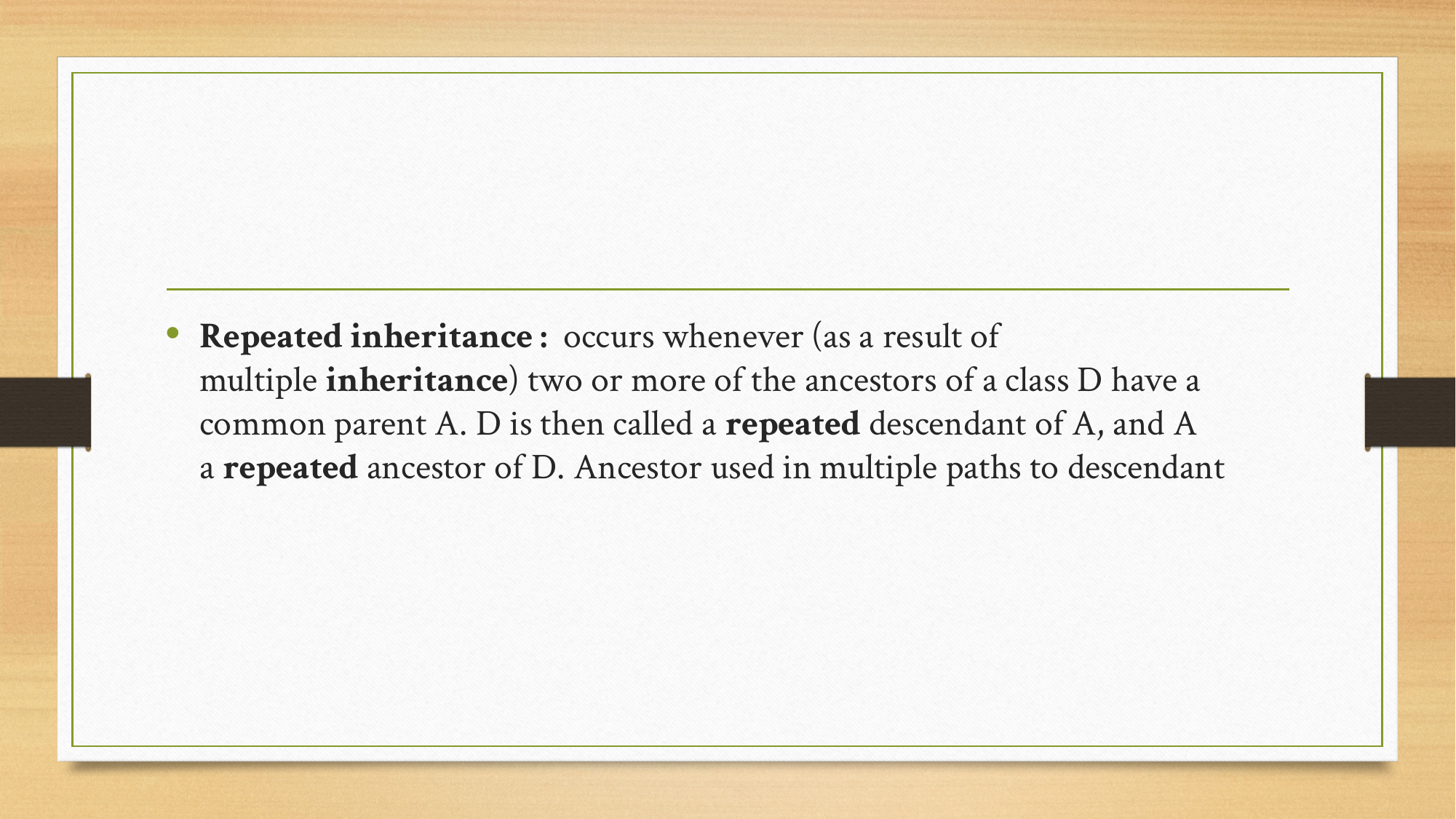

#
Repeated inheritance :  occurs whenever (as a result of multiple inheritance) two or more of the ancestors of a class D have a common parent A. D is then called a repeated descendant of A, and A a repeated ancestor of D. Ancestor used in multiple paths to descendant